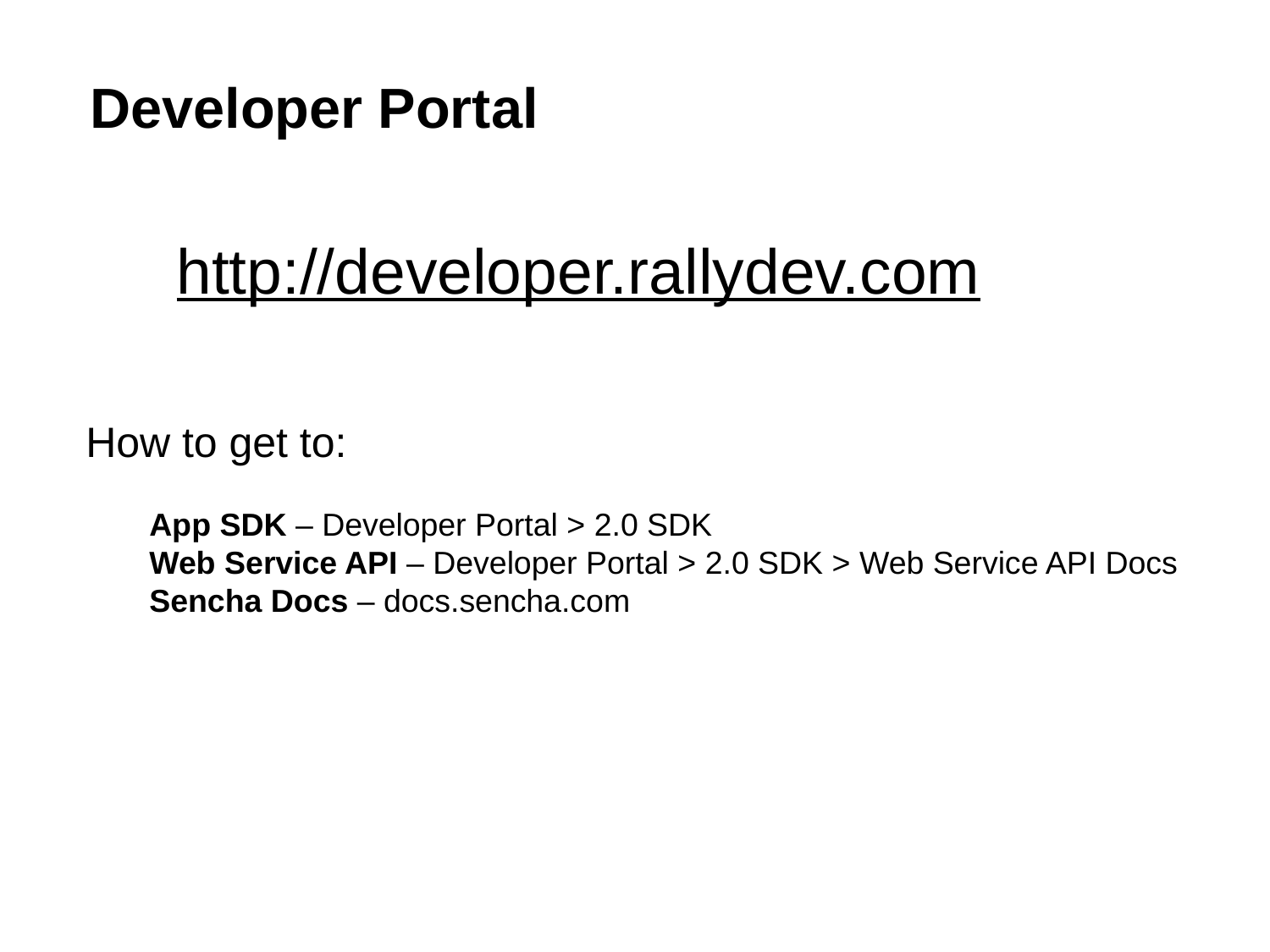

Developer Portal
http://developer.rallydev.com
How to get to:

App SDK – Developer Portal > 2.0 SDK
Web Service API – Developer Portal > 2.0 SDK > Web Service API Docs
Sencha Docs – docs.sencha.com